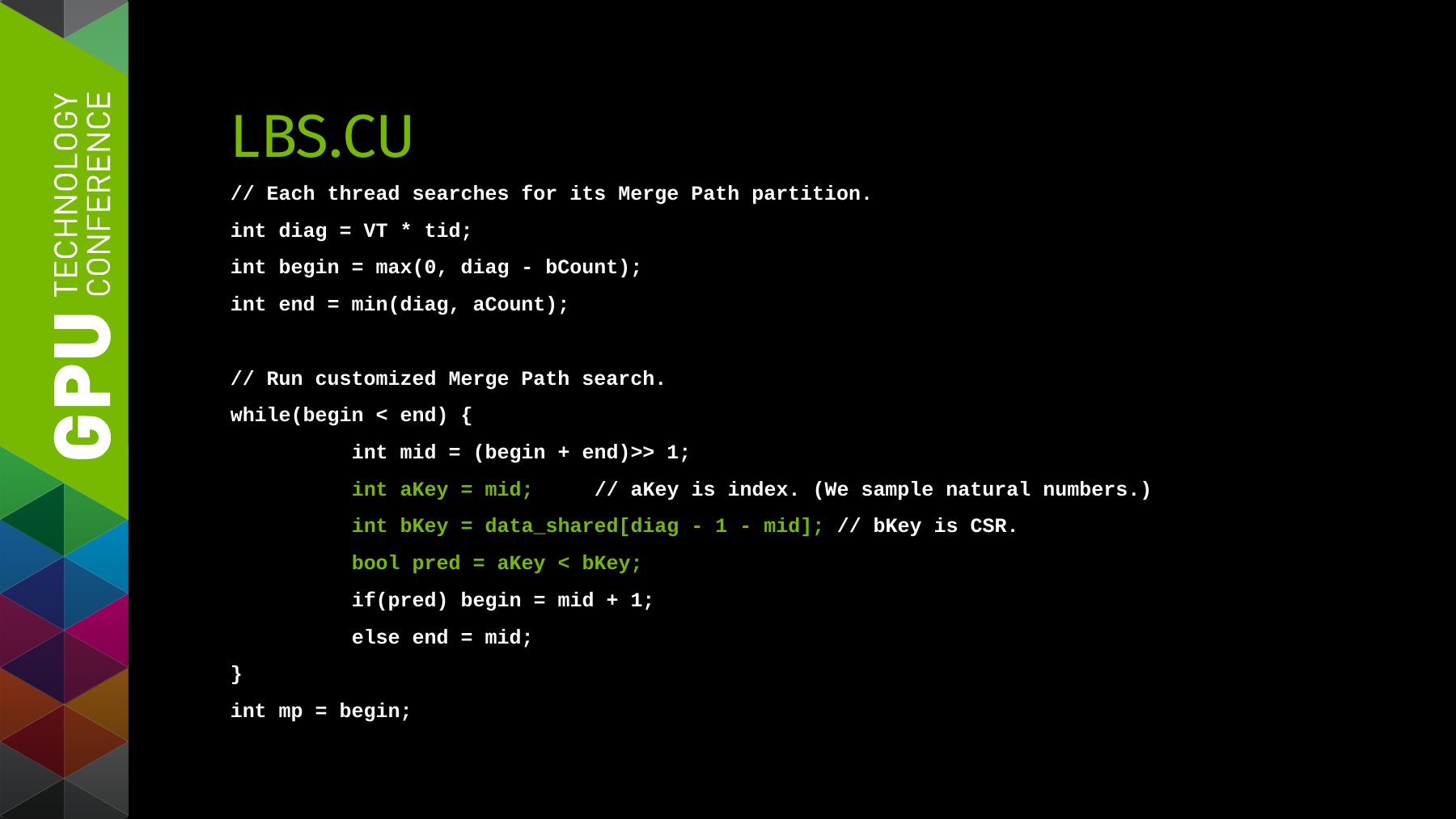

# Lbs.cu
// Each thread searches for its Merge Path partition.
int diag = VT * tid;
int begin = max(0, diag - bCount);
int end = min(diag, aCount);

// Run customized Merge Path search.
while(begin < end) {
	int mid = (begin + end)>> 1;
	int aKey = mid;	// aKey is index. (We sample natural numbers.)
	int bKey = data_shared[diag - 1 - mid]; // bKey is CSR.
	bool pred = aKey < bKey;
	if(pred) begin = mid + 1;
	else end = mid;
}
int mp = begin;